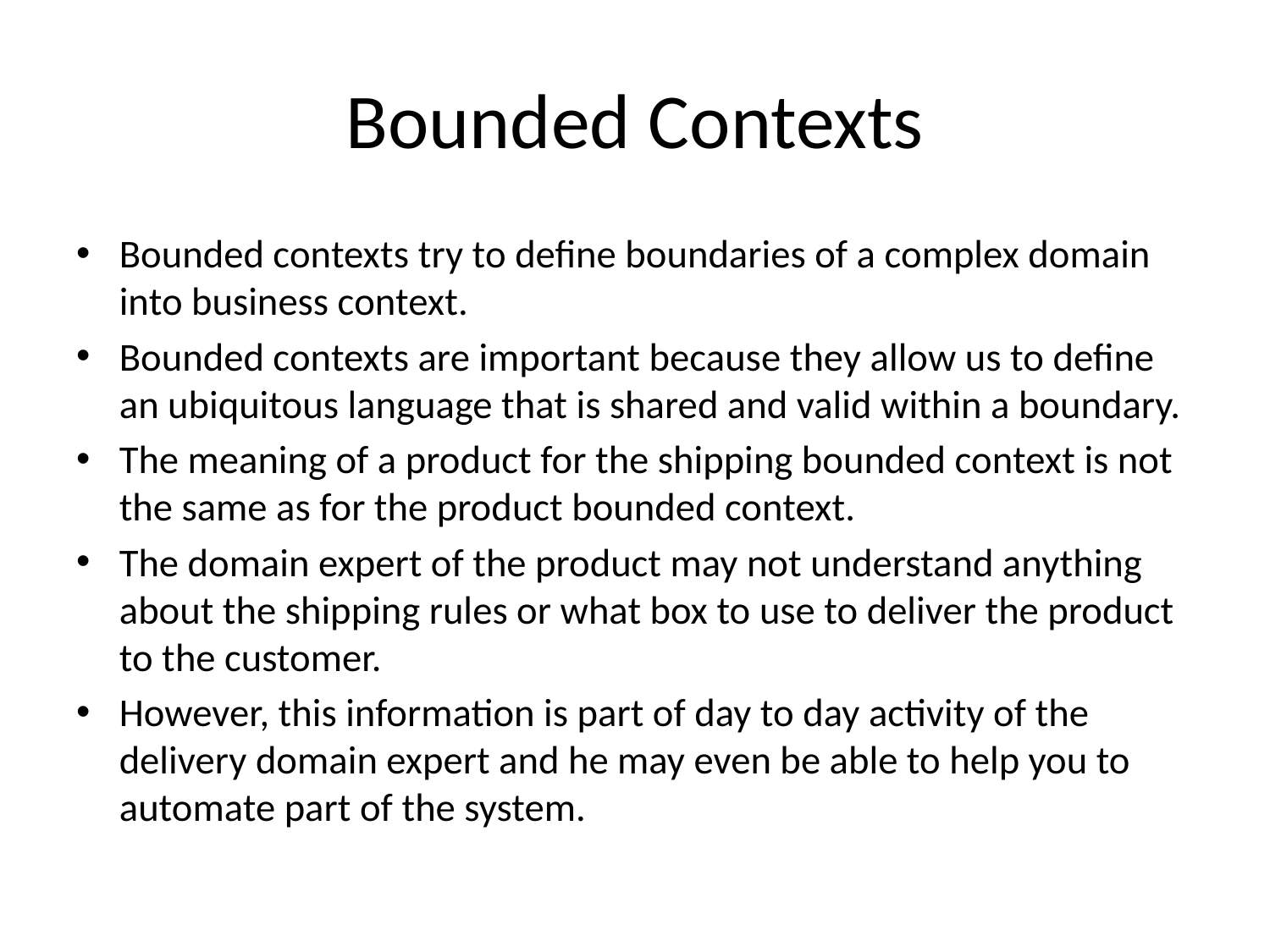

# Bounded Contexts
Bounded contexts try to define boundaries of a complex domain into business context.
Bounded contexts are important because they allow us to define an ubiquitous language that is shared and valid within a boundary.
The meaning of a product for the shipping bounded context is not the same as for the product bounded context.
The domain expert of the product may not understand anything about the shipping rules or what box to use to deliver the product to the customer.
However, this information is part of day to day activity of the delivery domain expert and he may even be able to help you to automate part of the system.